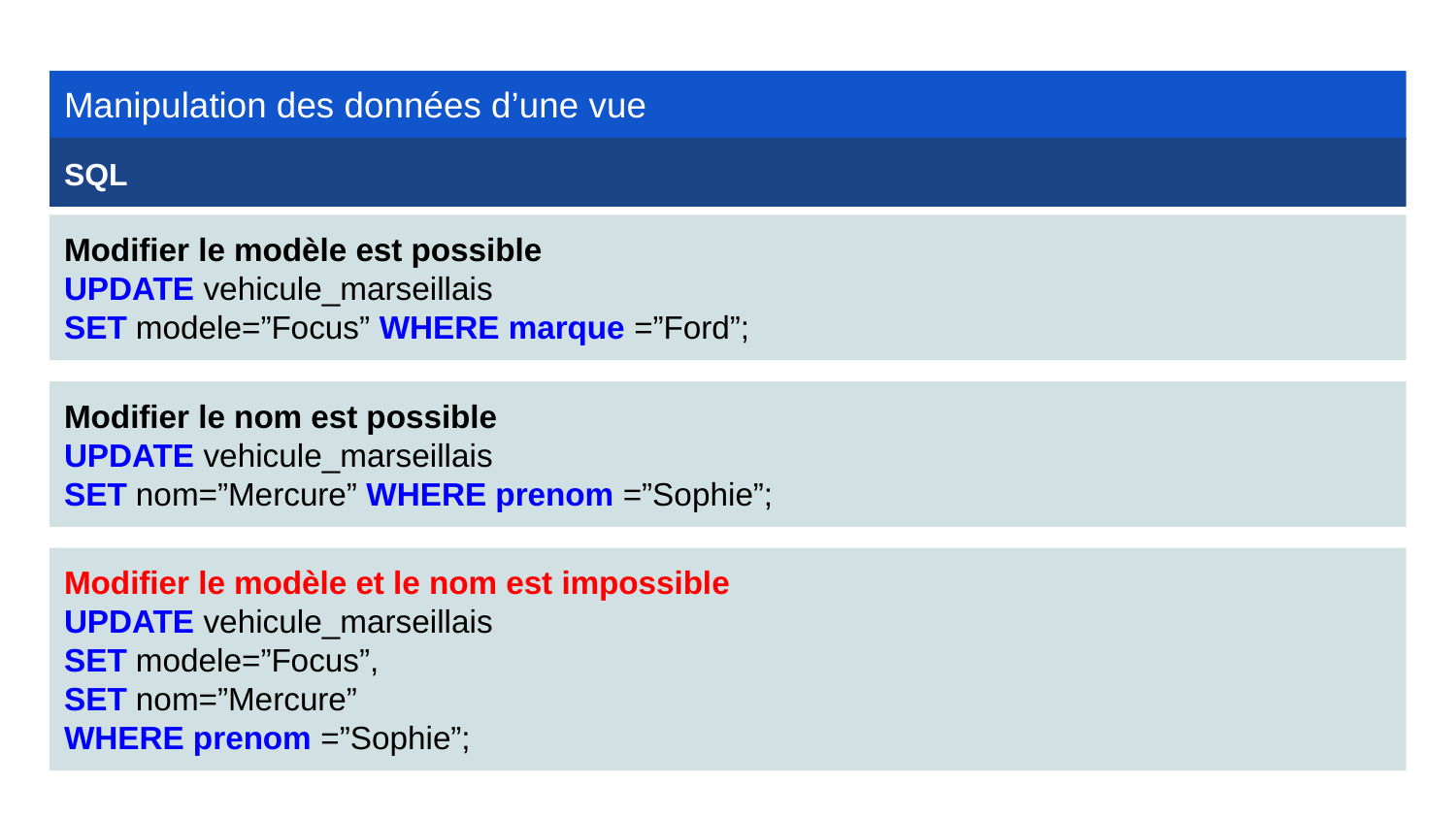

Manipulation des données d’une vue
SQL
Modifier le modèle est possible
UPDATE vehicule_marseillais
SET modele=”Focus” WHERE marque =”Ford”;
Modifier le nom est possible
UPDATE vehicule_marseillais
SET nom=”Mercure” WHERE prenom =”Sophie”;
Modifier le modèle et le nom est impossible
UPDATE vehicule_marseillais
SET modele=”Focus”,
SET nom=”Mercure”
WHERE prenom =”Sophie”;